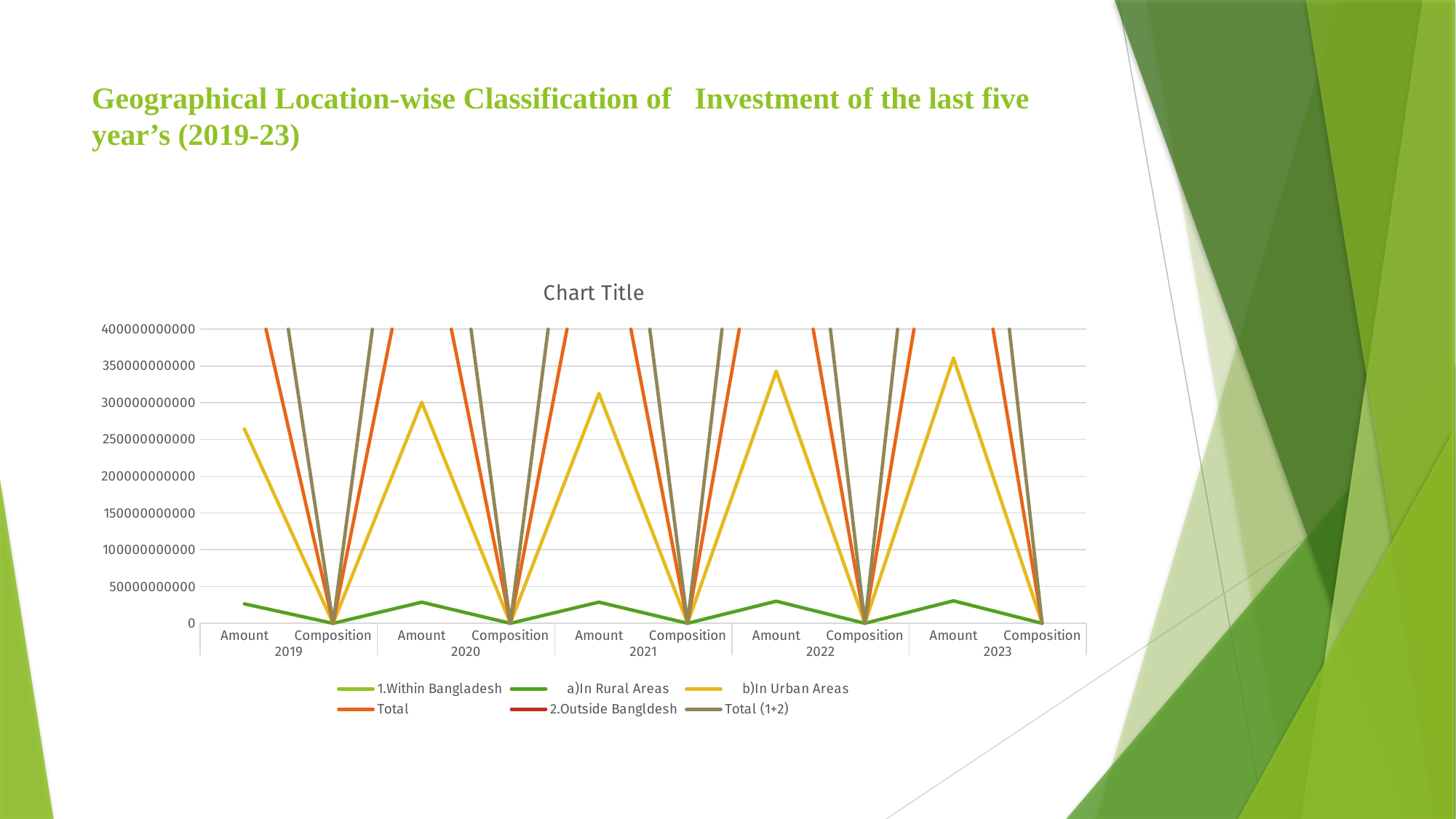

# Geographical Location-wise Classification of   Investment of the last five year’s (2019-23)

### Chart:

| Category | 1.Within Bangladesh |      a)In Rural Areas |      b)In Urban Areas | Total | 2.Outside Bangldesh | Total (1+2) |
|---|---|---|---|---|---|---|
| Amount | None | 26431716557.0 | 237836873092.0 | 264268589649.0 | None | 264268589649.0 |
| Composition | None | 0.0 | 0.1 | 1.0 | None | 1.0 |
| Amount | None | 28753581886.0 | 271864361679.0 | 300617943566.0 | None | 300617943566.0 |
| Composition | None | 0.0956 | 0.9044 | 1.0 | None | 1.0 |
| Amount | None | 28766289119.0 | 284007531409.0 | 312773820529.0 | None | 312773820529.0 |
| Composition | None | 0.092 | 0.908 | 1.0 | None | 1.0 |
| Amount | None | 30095633846.0 | 312848523656.0 | 342944157503.0 | None | 342944157503.0 |
| Composition | None | 0.0878 | 0.9122 | 1.0 | None | 1.0 |
| Amount | None | 30602872252.0 | 330214106019.0 | 360816978271.0 | None | 360816978271.0 |
| Composition | None | 0.0848 | 0.9152 | 1.0 | None | 1.0 |